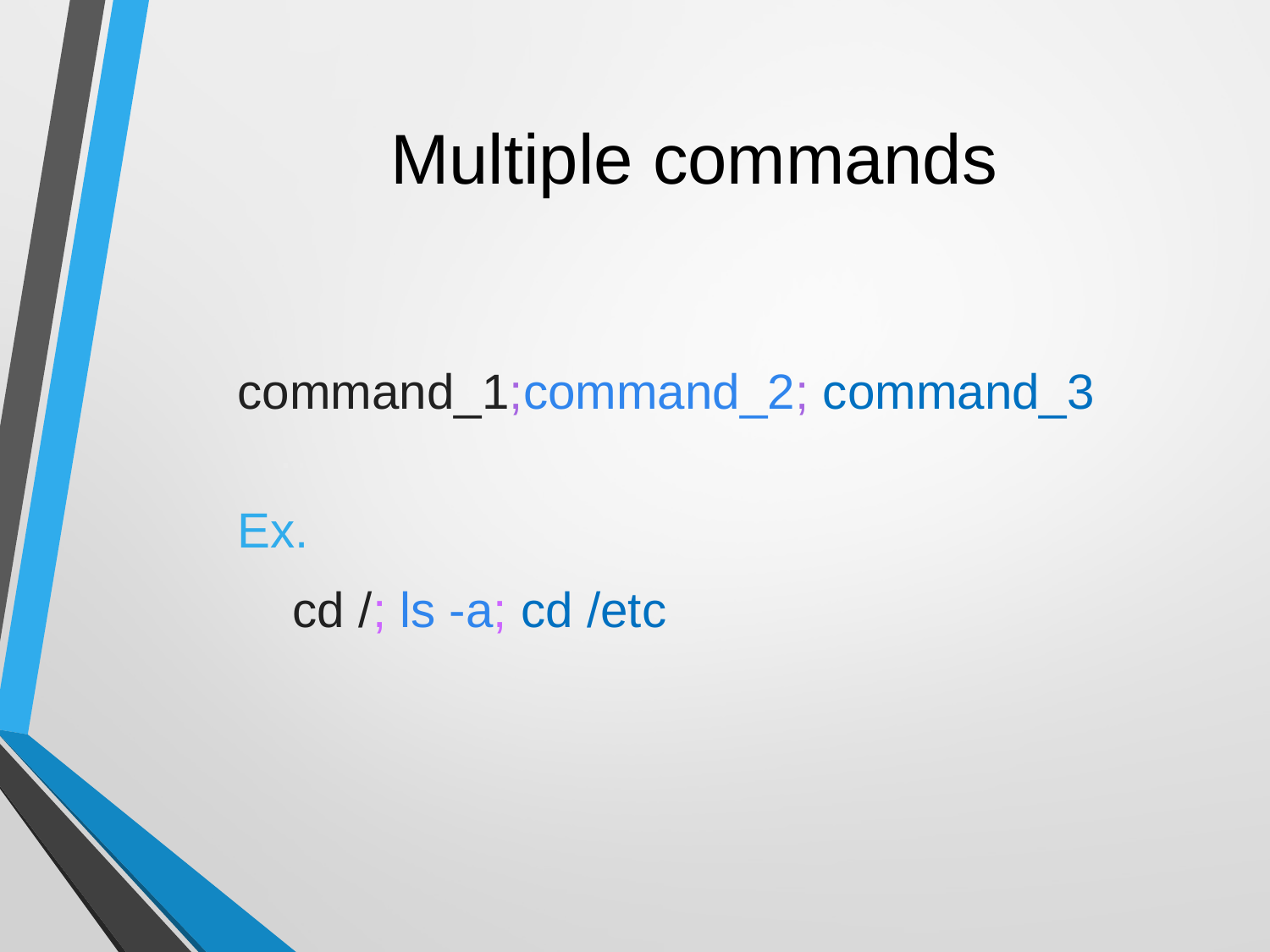

# Multiple commands
command_1;command_2; command_3 …
Ex.
    cd /; ls -a; cd /etc